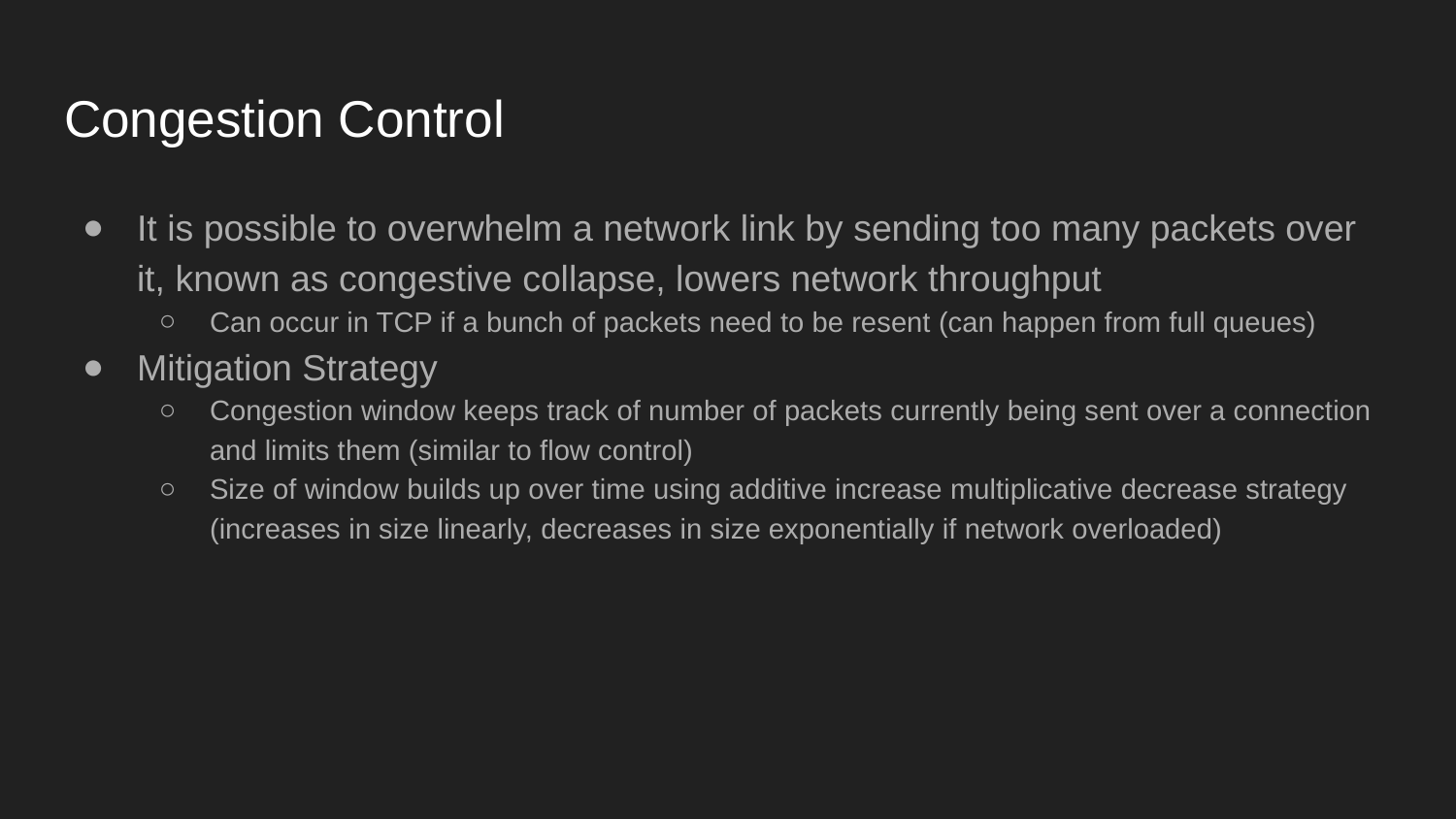

# Congestion Control
It is possible to overwhelm a network link by sending too many packets over it, known as congestive collapse, lowers network throughput
Can occur in TCP if a bunch of packets need to be resent (can happen from full queues)
Mitigation Strategy
Congestion window keeps track of number of packets currently being sent over a connection and limits them (similar to flow control)
Size of window builds up over time using additive increase multiplicative decrease strategy (increases in size linearly, decreases in size exponentially if network overloaded)